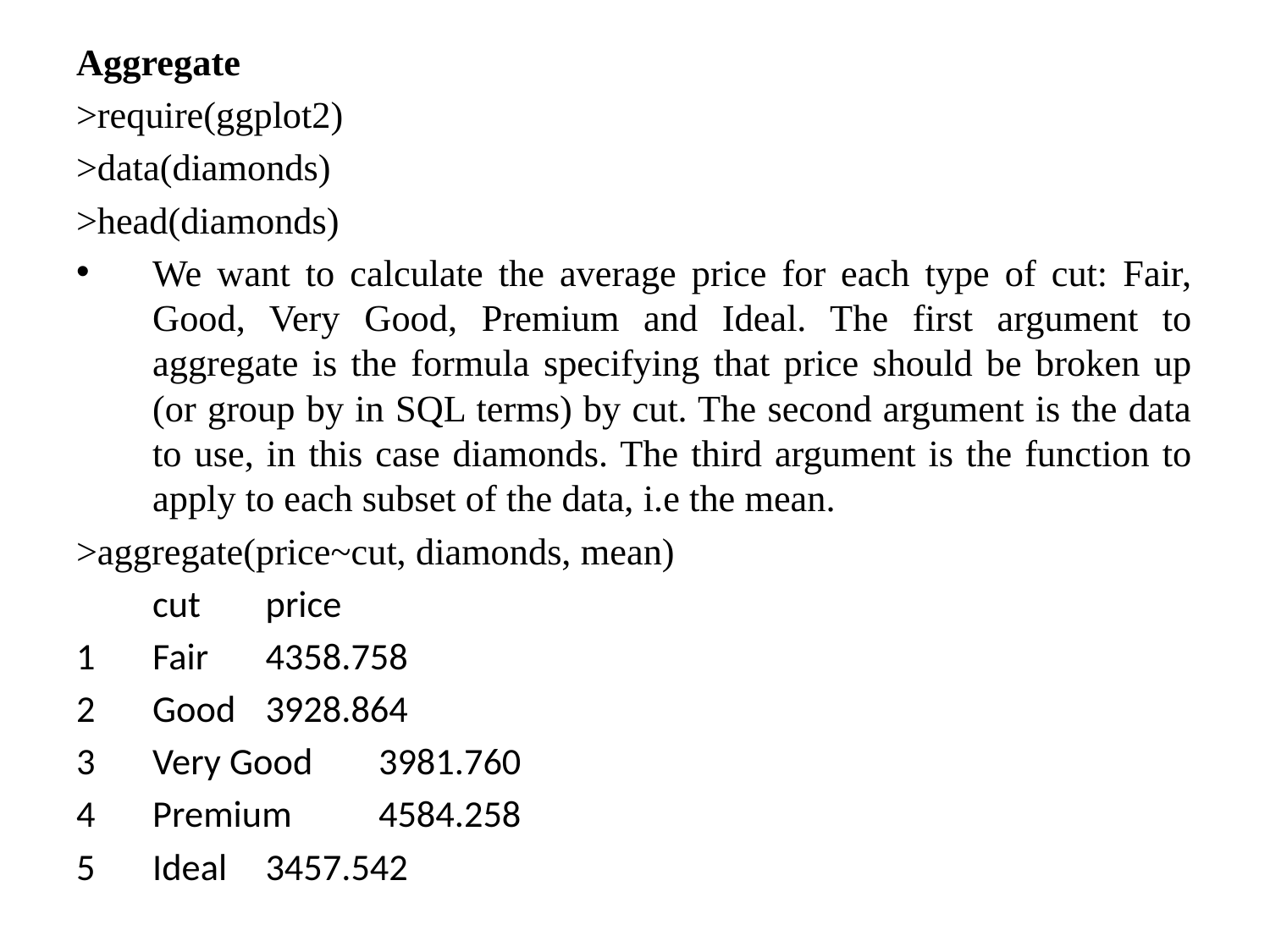

Aggregate
>require(ggplot2)
>data(diamonds)
>head(diamonds)
We want to calculate the average price for each type of cut: Fair, Good, Very Good, Premium and Ideal. The first argument to aggregate is the formula specifying that price should be broken up (or group by in SQL terms) by cut. The second argument is the data to use, in this case diamonds. The third argument is the function to apply to each subset of the data, i.e the mean.
>aggregate(price~cut, diamonds, mean)
	cut 		price
Fair		4358.758
Good		3928.864
Very Good		3981.760
Premium		4584.258
Ideal		3457.542